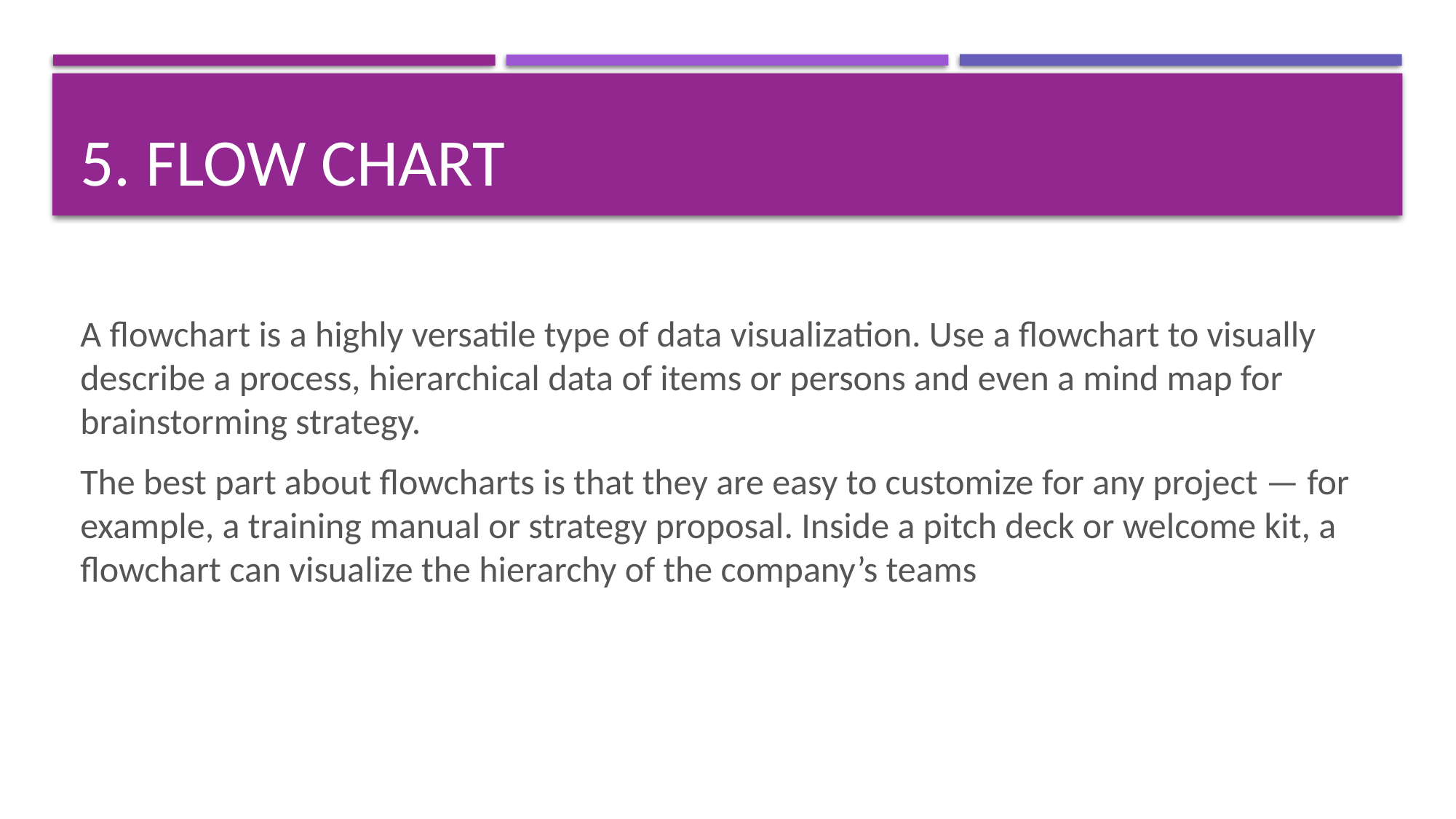

# 5. Flow chart
A flowchart is a highly versatile type of data visualization. Use a flowchart to visually describe a process, hierarchical data of items or persons and even a mind map for brainstorming strategy.
The best part about flowcharts is that they are easy to customize for any project — for example, a training manual or strategy proposal. Inside a pitch deck or welcome kit, a flowchart can visualize the hierarchy of the company’s teams